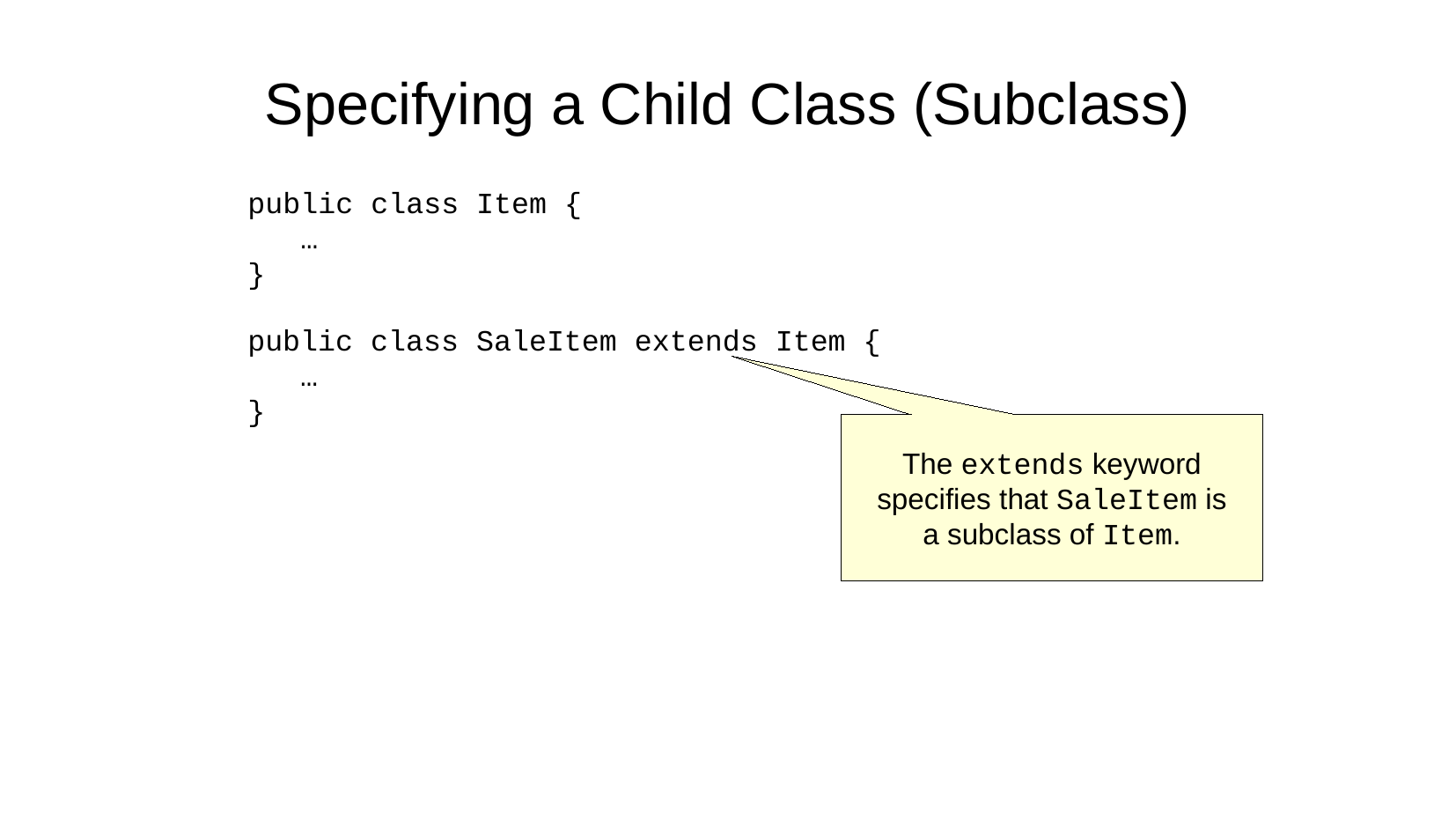

Specifying a Child Class (Subclass)
public class Item {
   …
}
public class SaleItem extends Item {
   …
}

The extends keyword
specifies that SaleItem is
a subclass of Item.